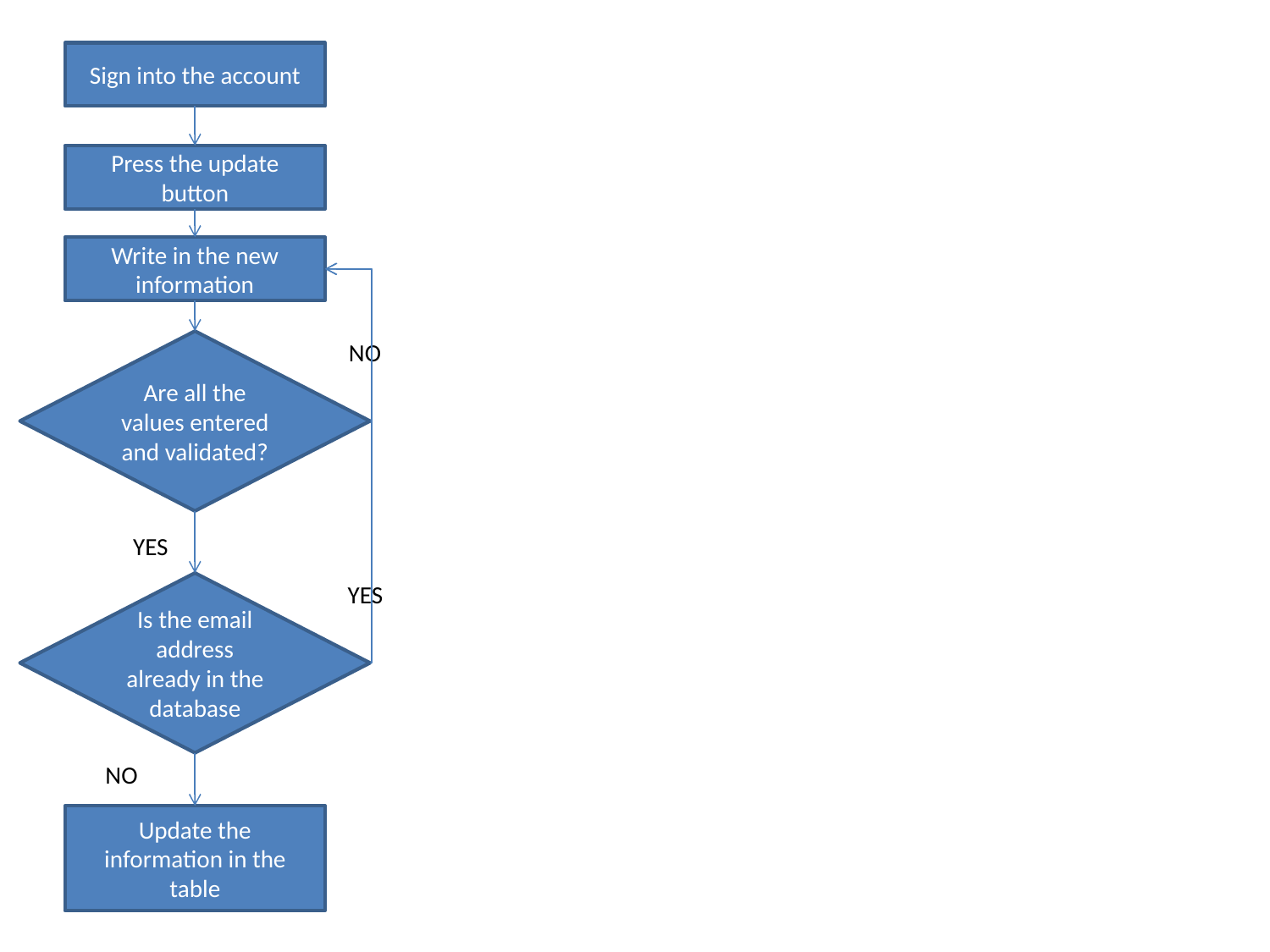

Sign into the account
Press the update button
Write in the new information
Are all the values entered and validated?
NO
YES
Is the email address already in the database
YES
NO
Update the information in the table